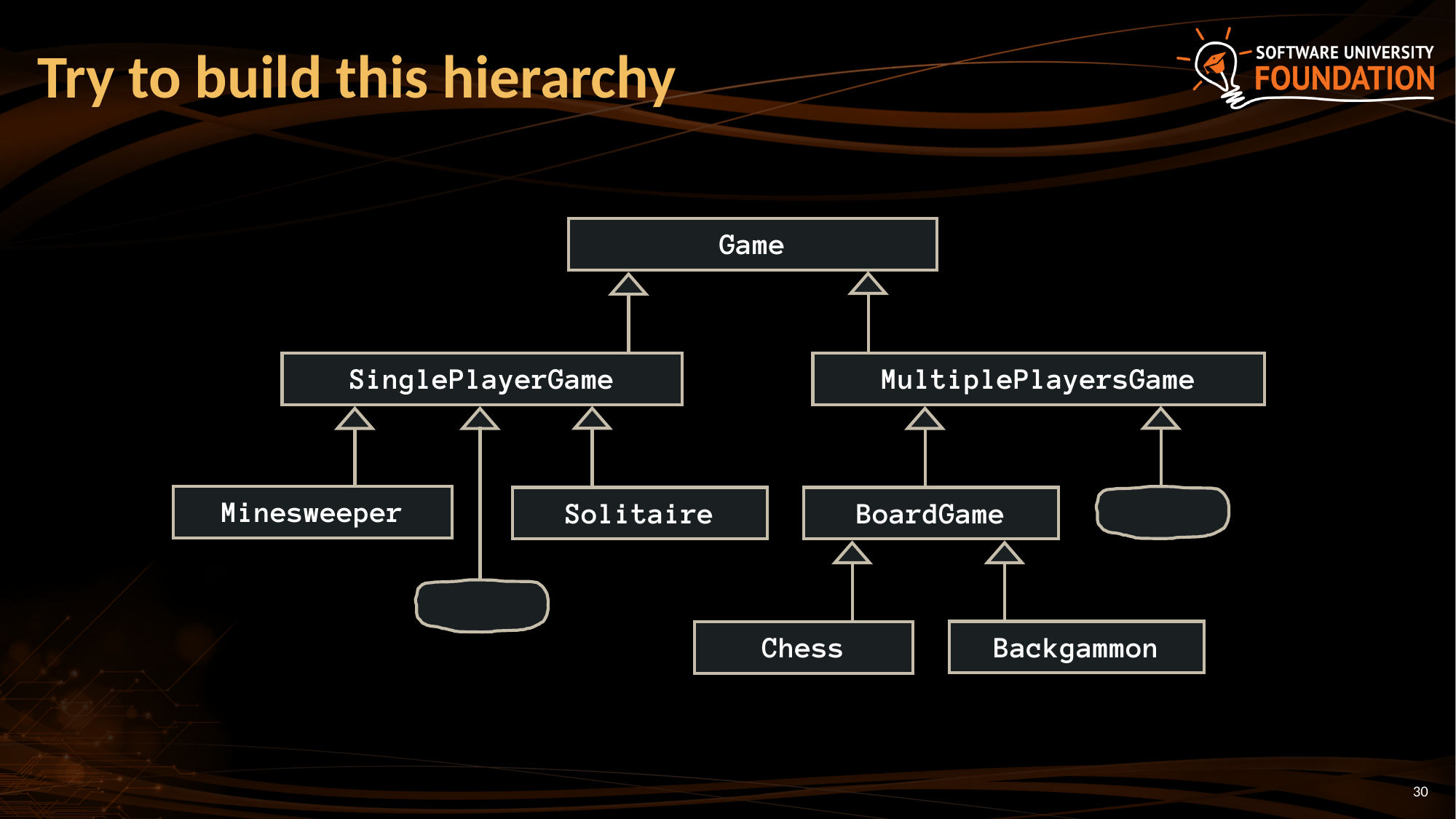

# Try to build this hierarchy
Game

SinglePlayerGame
MultiplePlayersGame

Minesweeper

Solitaire
BoardGame

Backgammon
Chess

30